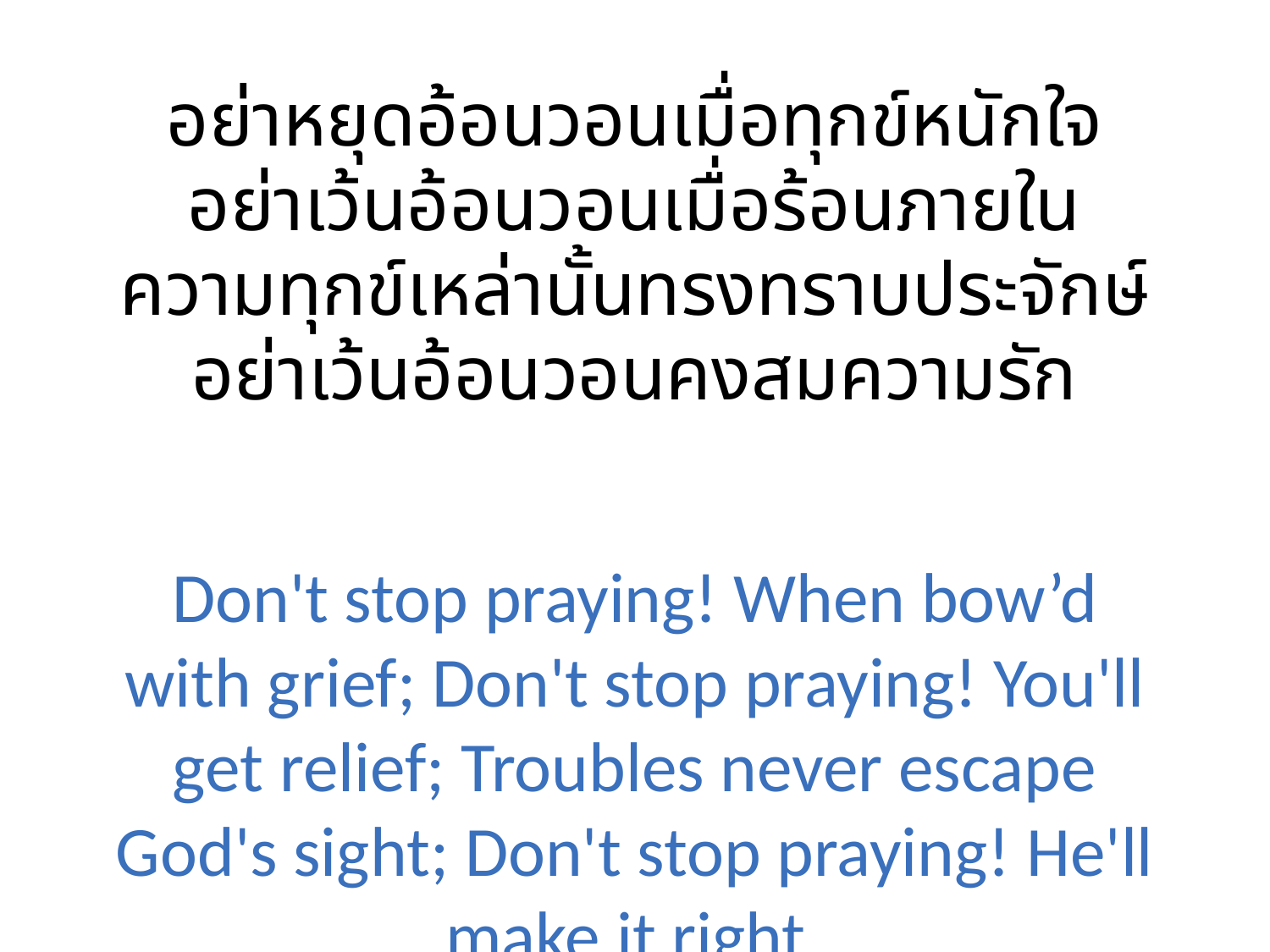

อย่าหยุดอ้อนวอนเมื่อทุกข์หนักใจ อย่าเว้นอ้อนวอนเมื่อร้อนภายใน ความทุกข์เหล่านั้นทรงทราบประจักษ์ อย่าเว้นอ้อนวอนคงสมความรัก

Don't stop praying! When bow’d with grief; Don't stop praying! You'll get relief; Troubles never escape God's sight; Don't stop praying! He'll make it right.